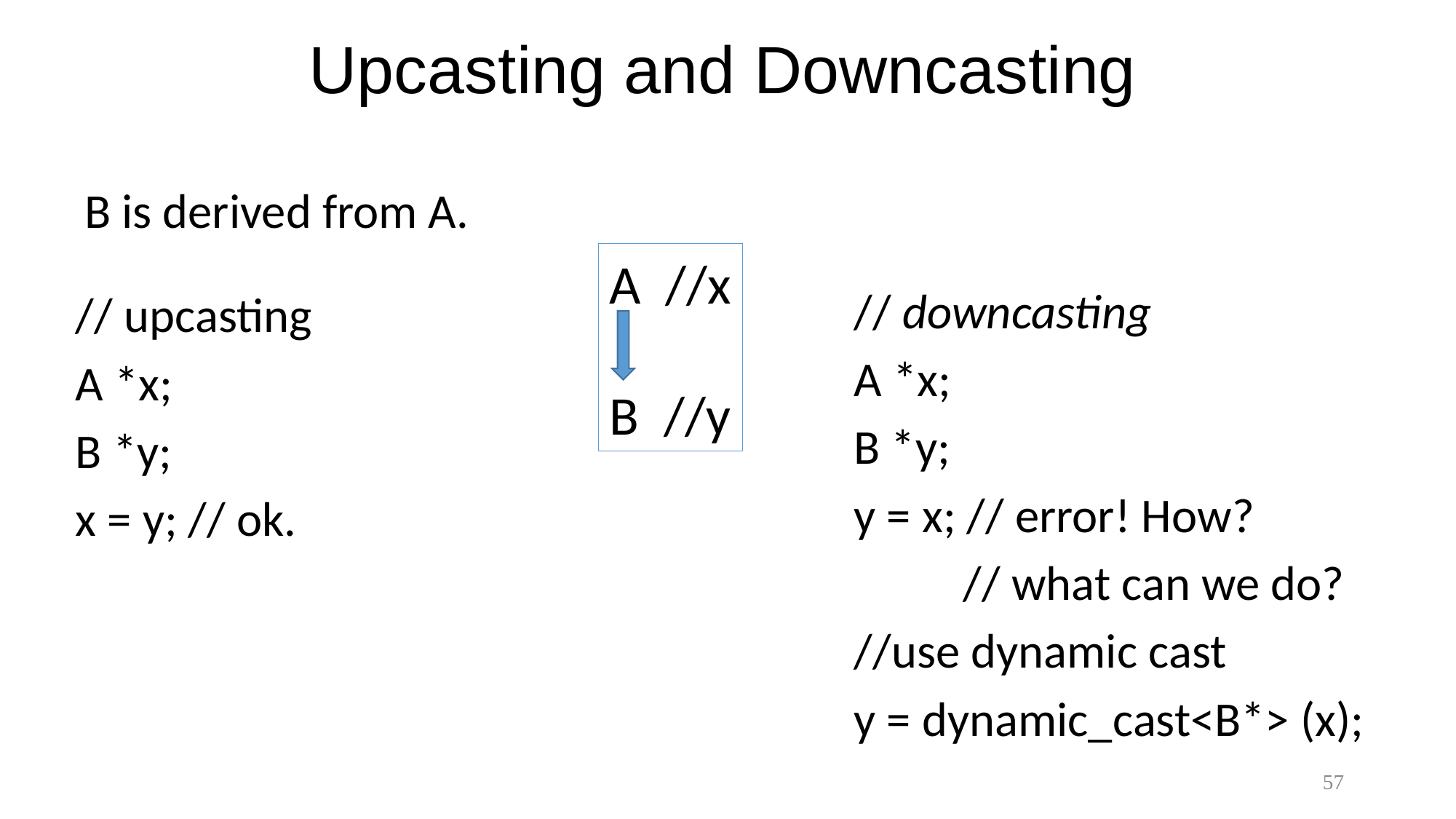

# Upcasting and Downcasting
B is derived from A.
A  //x

B  //y

// downcasting
A *x;
B *y;
y = x; // error! How?
	// what can we do?
//use dynamic cast
y = dynamic_cast<B*> (x);
// upcasting
A *x;
B *y;
x = y; // ok.

57